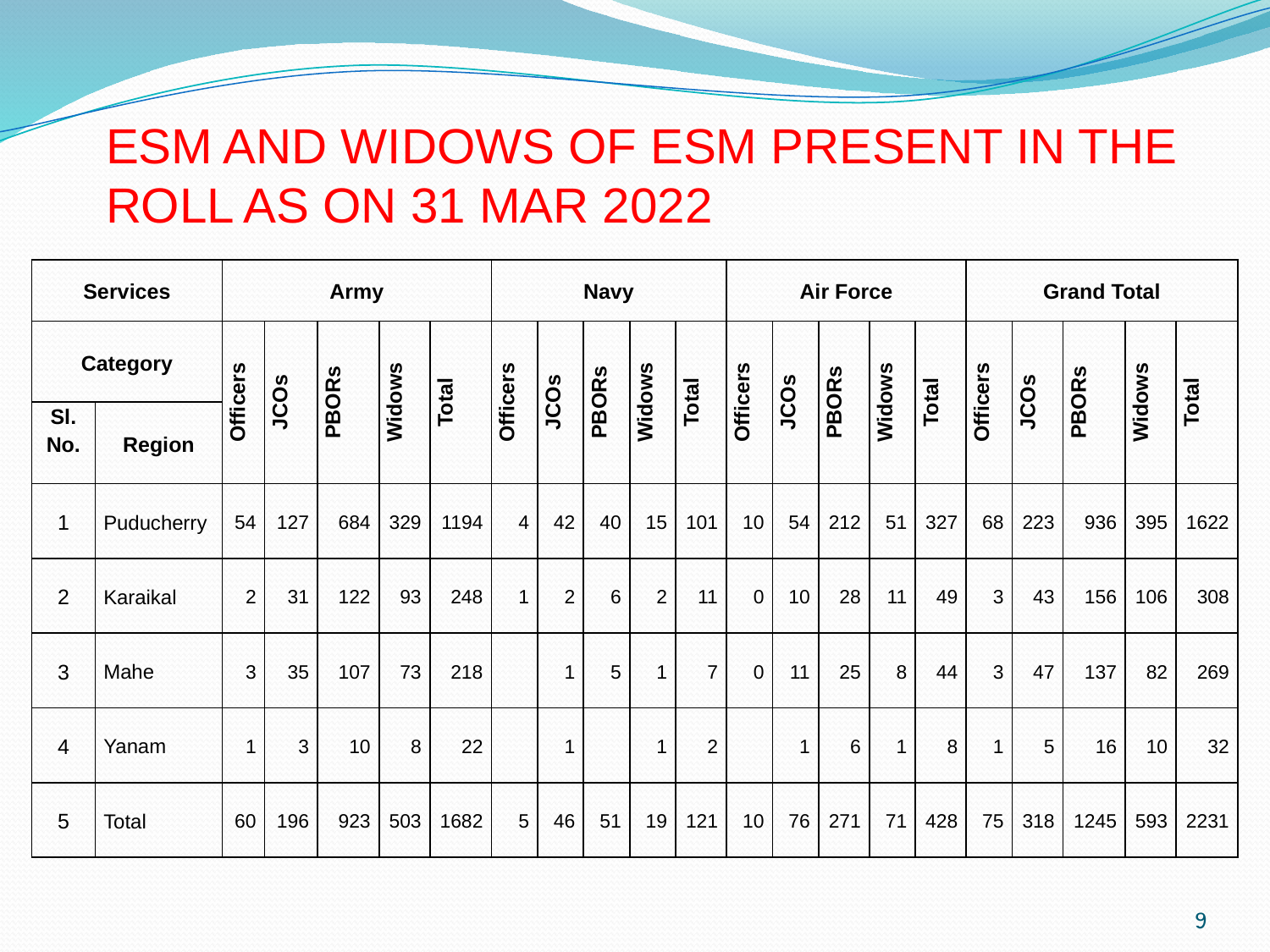

ESM AND WIDOWS OF ESM PRESENT IN THE ROLL AS ON 31 MAR 2022
| Services |  | Army |  |  |  |  | Navy |  |  |  |  | Air Force |  |  |  |  | Grand Total |  |  |  |  |
| --- | --- | --- | --- | --- | --- | --- | --- | --- | --- | --- | --- | --- | --- | --- | --- | --- | --- | --- | --- | --- | --- |
| Category |  | Officers | JCOs | PBORs | Widows | Total | Officers | JCOs | PBORs | Widows | Total | Officers | JCOs | PBORs | Widows | Total | Officers | JCOs | PBORs | Widows | Total |
| Sl. No. | Region |  |  |  |  |  |  |  |  |  |  |  |  |  |  |  |  |  |  |  |  |
| 1 | Puducherry | 54 | 127 | 684 | 329 | 1194 | 4 | 42 | 40 | 15 | 101 | 10 | 54 | 212 | 51 | 327 | 68 | 223 | 936 | 395 | 1622 |
| 2 | Karaikal | 2 | 31 | 122 | 93 | 248 | 1 | 2 | 6 | 2 | 11 | 0 | 10 | 28 | 11 | 49 | 3 | 43 | 156 | 106 | 308 |
| 3 | Mahe | 3 | 35 | 107 | 73 | 218 |  | 1 | 5 | 1 | 7 | 0 | 11 | 25 | 8 | 44 | 3 | 47 | 137 | 82 | 269 |
| 4 | Yanam | 1 | 3 | 10 | 8 | 22 |  | 1 |  | 1 | 2 |  | 1 | 6 | 1 | 8 | 1 | 5 | 16 | 10 | 32 |
| 5 | Total | 60 | 196 | 923 | 503 | 1682 | 5 | 46 | 51 | 19 | 121 | 10 | 76 | 271 | 71 | 428 | 75 | 318 | 1245 | 593 | 2231 |
9